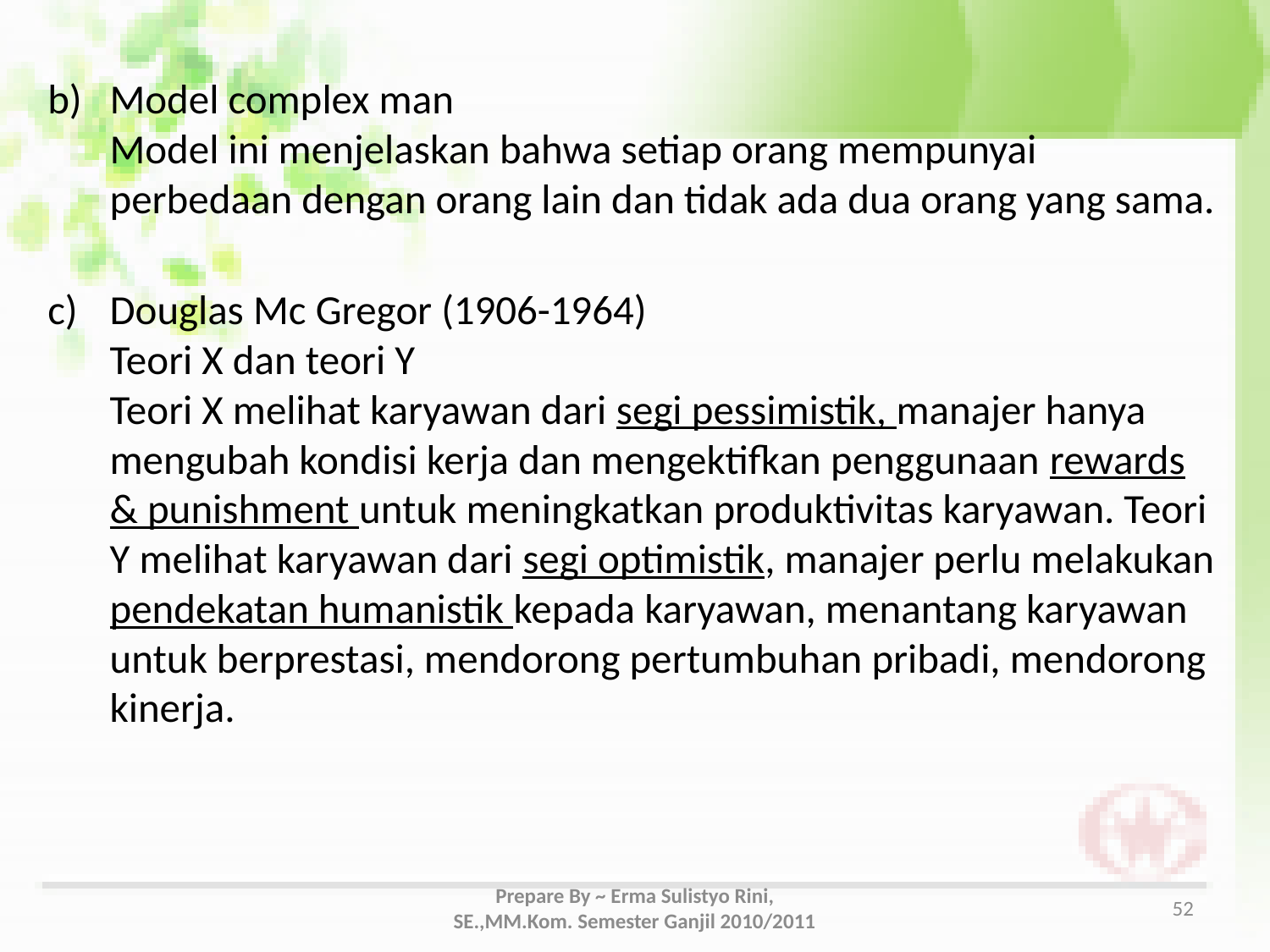

Model complex man
Model ini menjelaskan bahwa setiap orang mempunyai perbedaan dengan orang lain dan tidak ada dua orang yang sama.

Douglas Mc Gregor (1906-1964)
Teori X dan teori Y
Teori X melihat karyawan dari segi pessimistik, manajer hanya mengubah kondisi kerja dan mengektifkan penggunaan rewards & punishment untuk meningkatkan produktivitas karyawan. Teori Y melihat karyawan dari segi optimistik, manajer perlu melakukan pendekatan humanistik kepada karyawan, menantang karyawan untuk berprestasi, mendorong pertumbuhan pribadi, mendorong kinerja.
Prepare By ~ Erma Sulistyo Rini, SE.,MM.Kom. Semester Ganjil 2010/2011
52